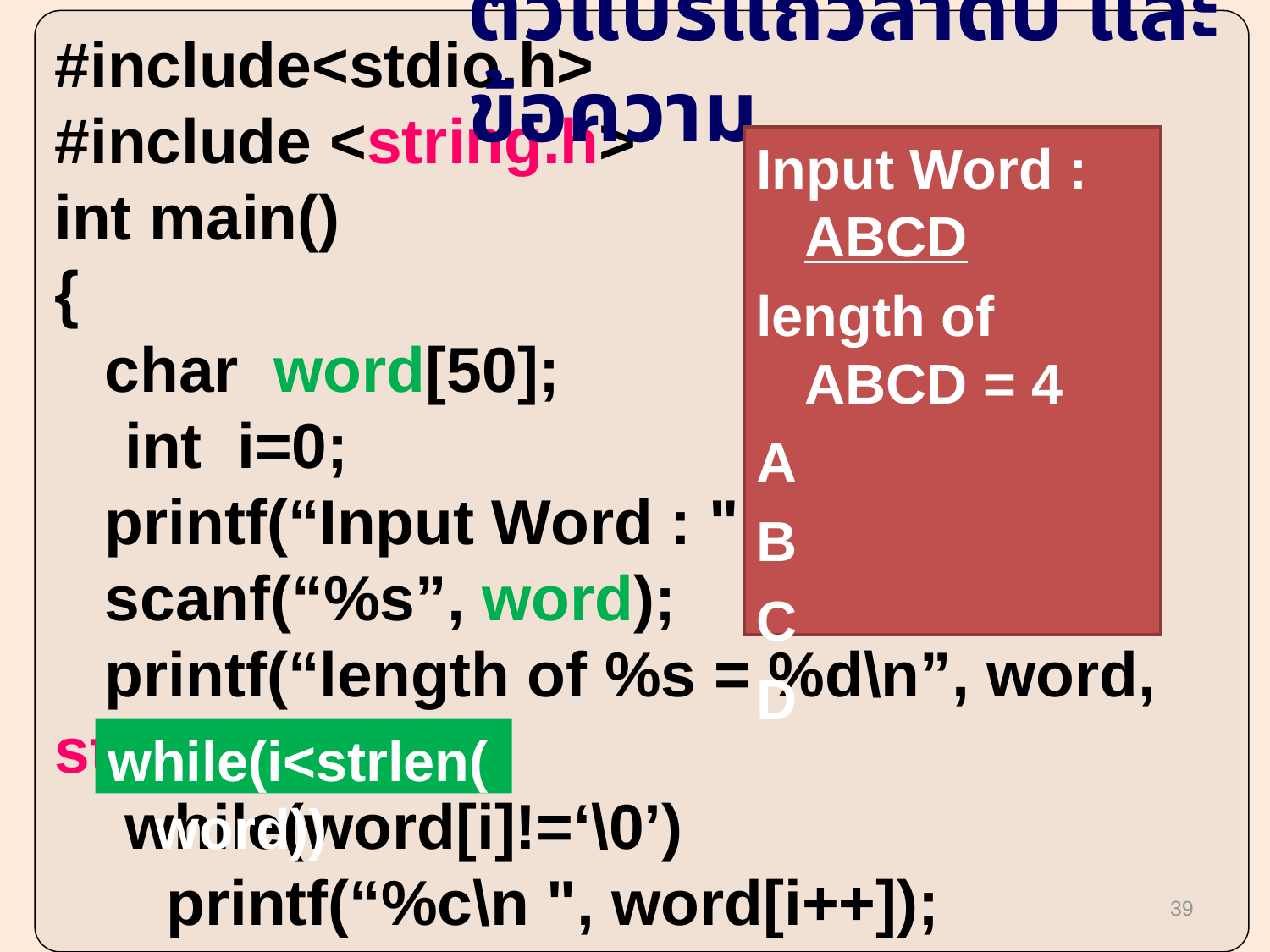

# ตัวแปรแถวลำดับ และข้อความ
#include<stdio.h>
#include <string.h>
int main()
{
	char  word[50];
    int  i=0;
 	printf(“Input Word : ", word);
	scanf(“%s”, word);
	printf(“length of %s = %d\n”, word, strlen(word));
    while(word[i]!=‘\0’)
		printf(“%c\n ", word[i++]);
}
Input Word : ABCD
length of ABCD = 4
A
B
C
D
while(i<strlen(word))
39